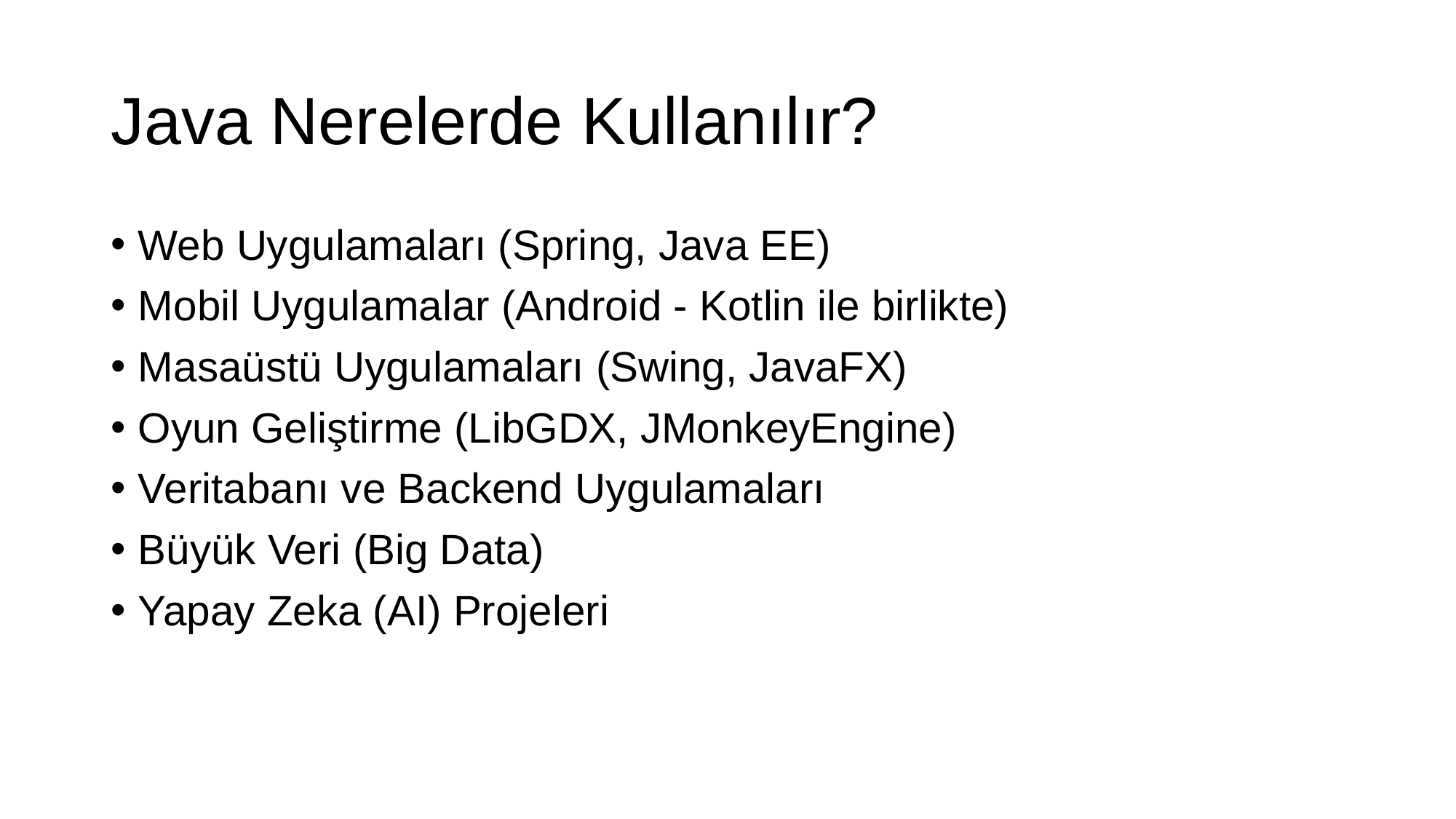

# Java Nerelerde Kullanılır?
Web Uygulamaları (Spring, Java EE)
Mobil Uygulamalar (Android - Kotlin ile birlikte)
Masaüstü Uygulamaları (Swing, JavaFX)
Oyun Geliştirme (LibGDX, JMonkeyEngine)
Veritabanı ve Backend Uygulamaları
Büyük Veri (Big Data)
Yapay Zeka (AI) Projeleri